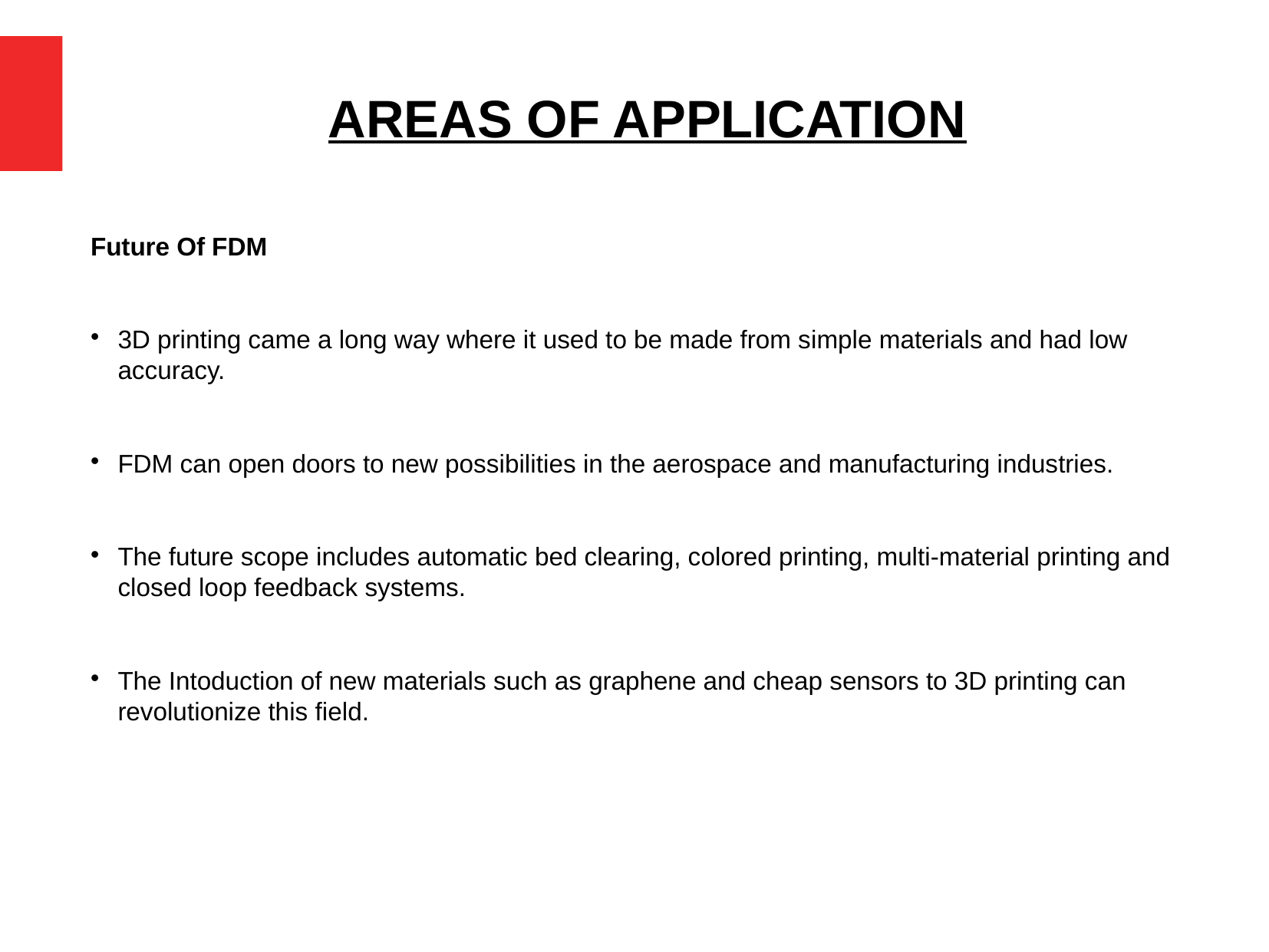

# AREAS OF APPLICATION
Future Of FDM

3D printing came a long way where it used to be made from simple materials and had low accuracy.

FDM can open doors to new possibilities in the aerospace and manufacturing industries.

The future scope includes automatic bed clearing, colored printing, multi-material printing and closed loop feedback systems.

The Intoduction of new materials such as graphene and cheap sensors to 3D printing can revolutionize this field.